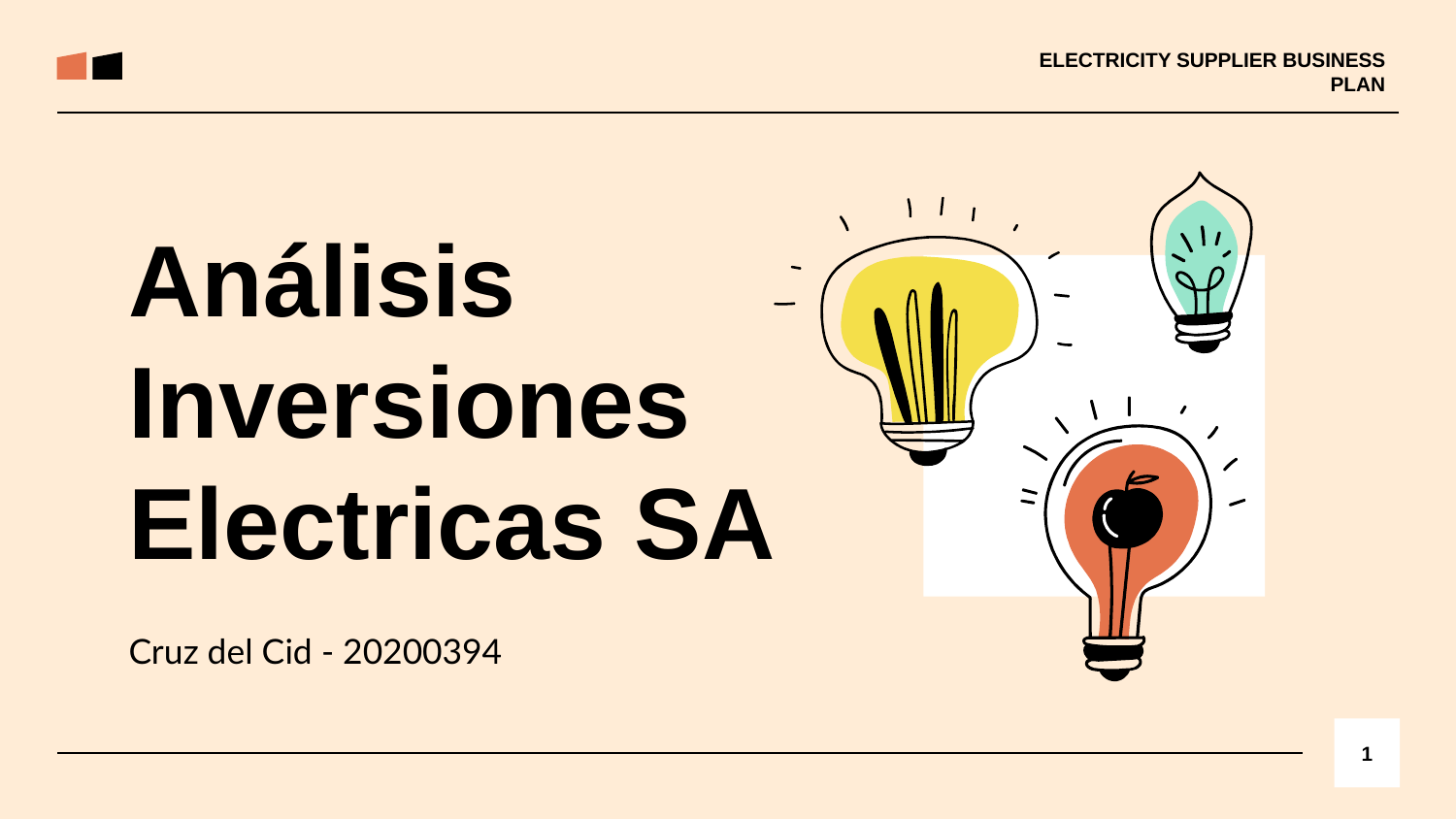

ELECTRICITY SUPPLIER BUSINESS PLAN

# Análisis Inversiones Electricas SA

Cruz del Cid - 20200394
1